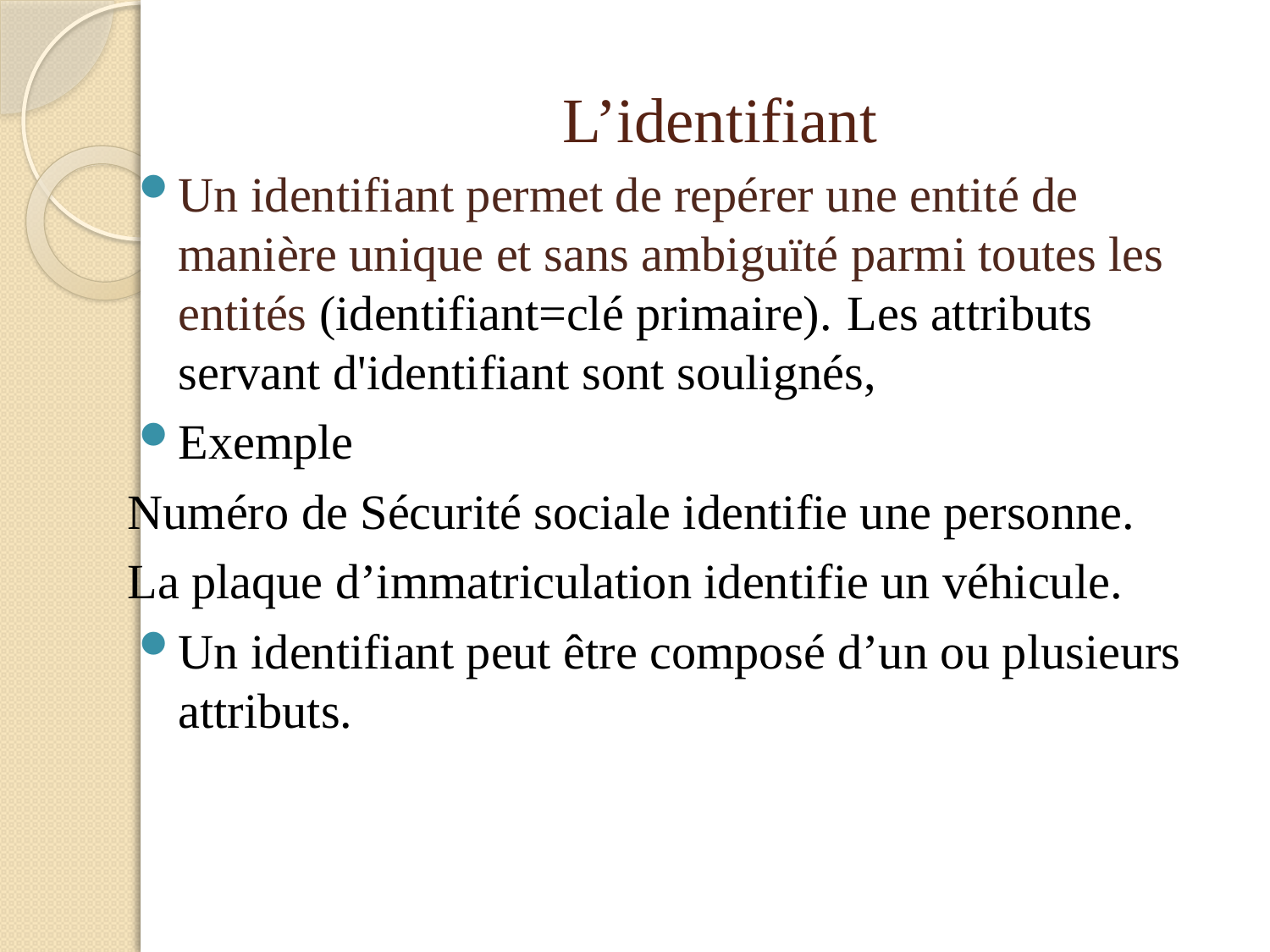

# L’identifiant
Un identifiant permet de repérer une entité de manière unique et sans ambiguïté parmi toutes les entités (identifiant=clé primaire). Les attributs servant d'identifiant sont soulignés,
Exemple
Numéro de Sécurité sociale identifie une personne.
La plaque d’immatriculation identifie un véhicule.
Un identifiant peut être composé d’un ou plusieurs attributs.